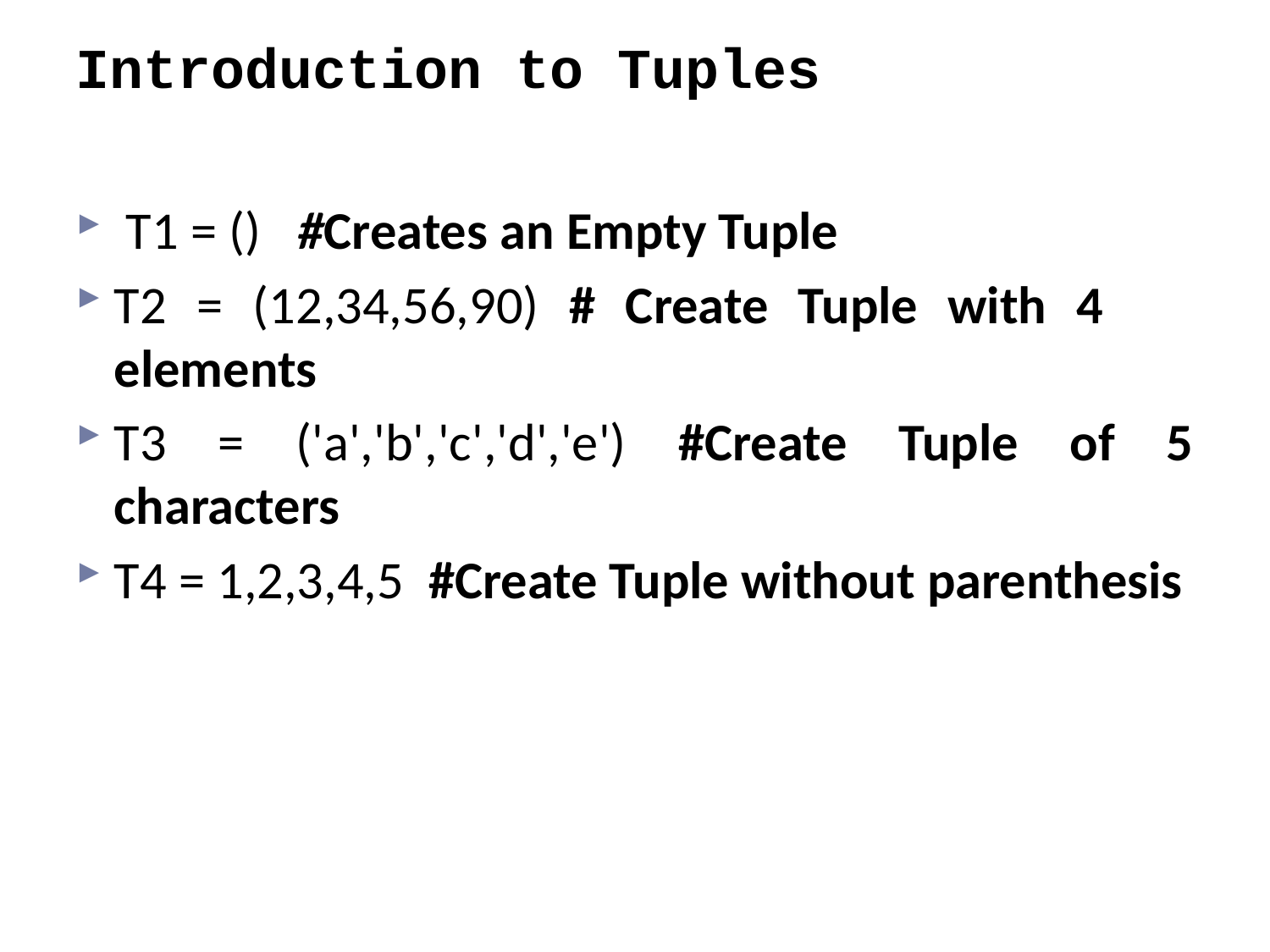

# Introduction to Tuples

 T1 = ()   #Creates an Empty Tuple
T2 = (12,34,56,90) # Create Tuple with 4    elements
T3 = ('a','b','c','d','e') #Create Tuple of 5 characters
T4 = 1,2,3,4,5  #Create Tuple without parenthesis